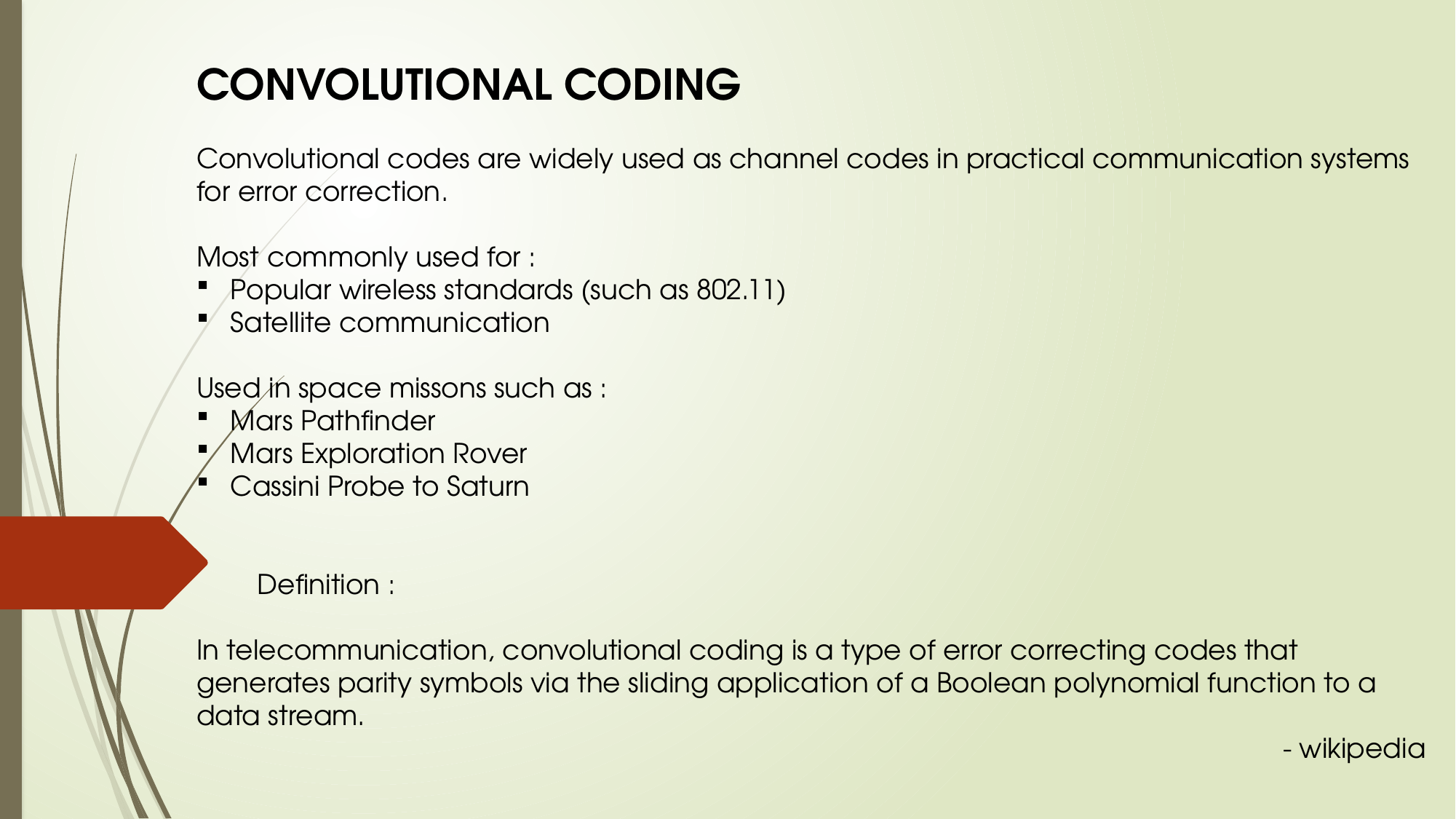

CONVOLUTIONAL CODING

Convolutional codes are widely used as channel codes in practical communication systems for error correction.

Most commonly used for :
Popular wireless standards (such as 802.11)
Satellite communication

Used in space missons such as :
Mars Pathfinder
Mars Exploration Rover
Cassini Probe to Saturn

        Definition :

In telecommunication, convolutional coding is a type of error correcting codes that generates parity symbols via the sliding application of a Boolean polynomial function to a data stream.
- wikipedia